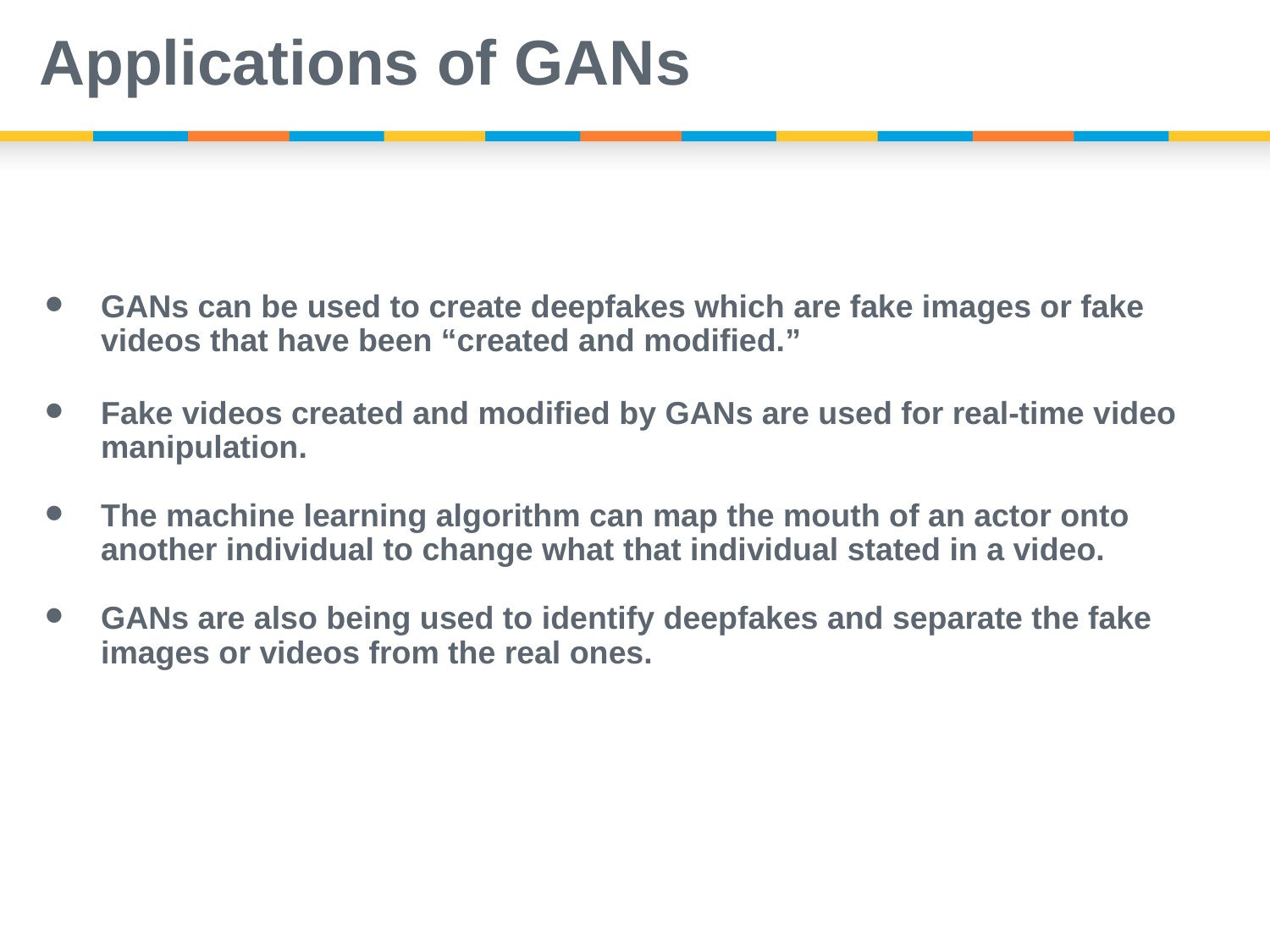

# Applications of GANs
GANs can be used to create deepfakes which are fake images or fake videos that have been “created and modified.”
Fake videos created and modified by GANs are used for real-time video manipulation.
The machine learning algorithm can map the mouth of an actor onto another individual to change what that individual stated in a video.
GANs are also being used to identify deepfakes and separate the fake images or videos from the real ones.